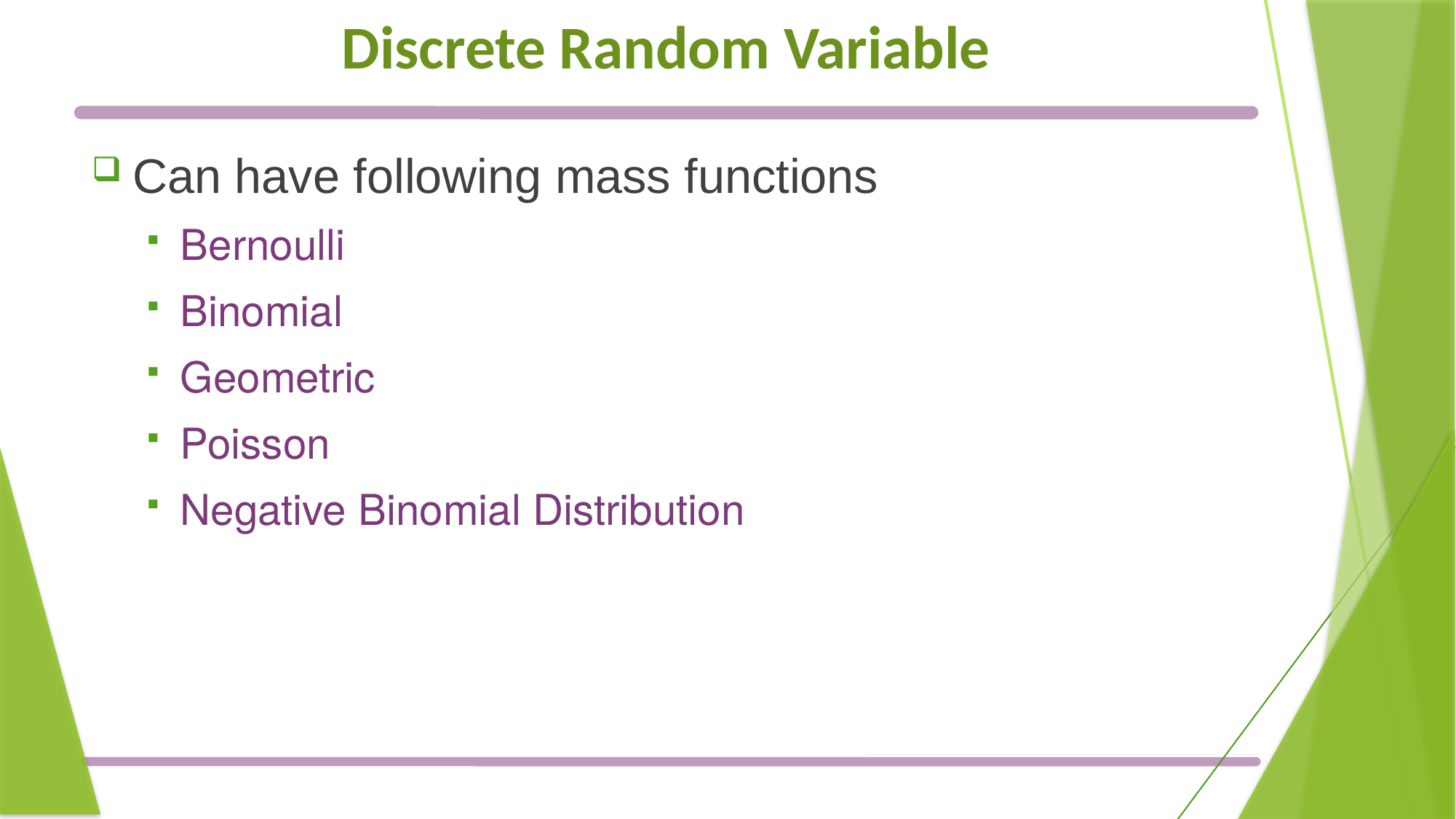

# Discrete Random Variable
Can have following mass functions
Bernoulli
Binomial
Geometric
Poisson
Negative Binomial Distribution